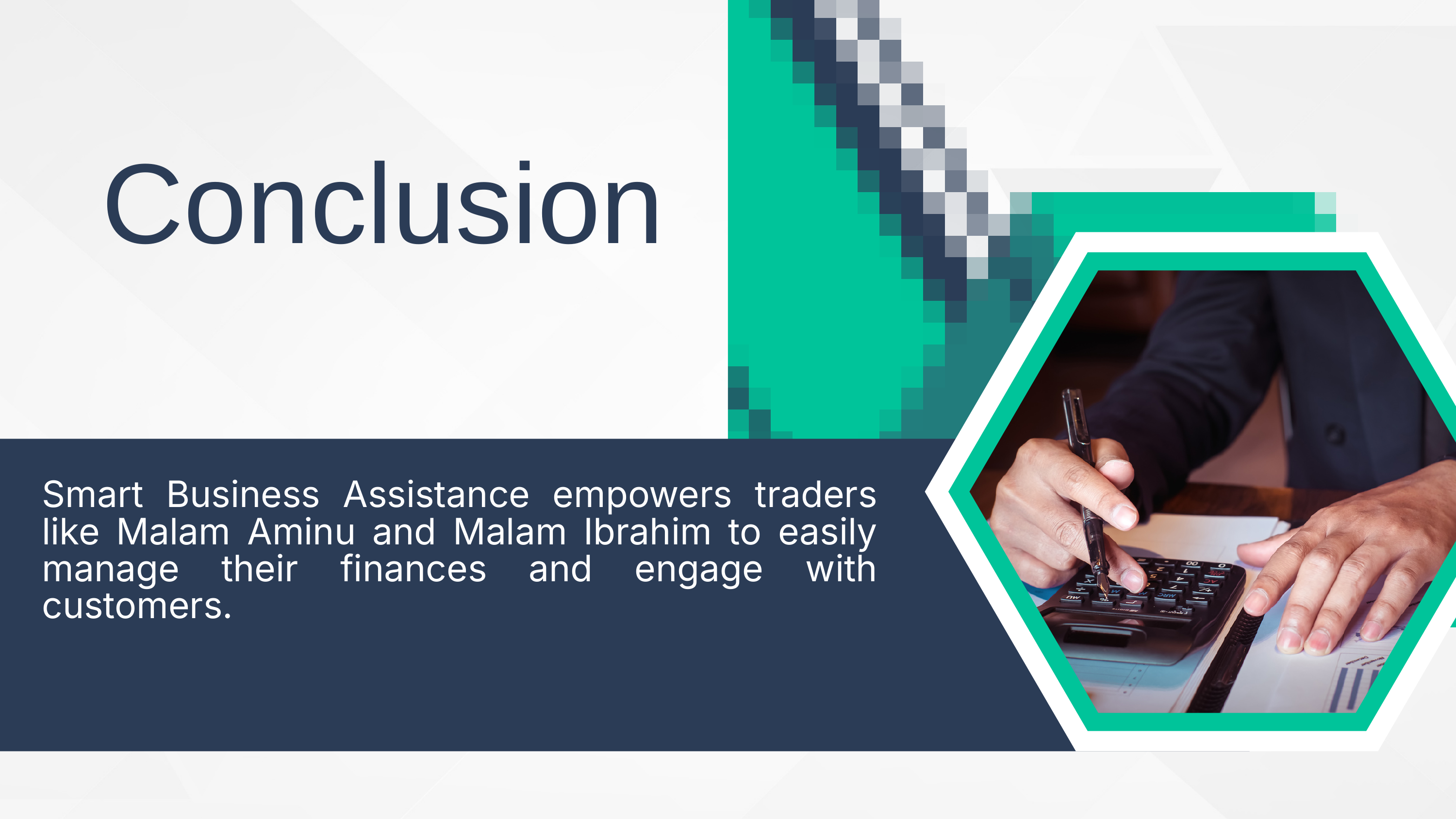

Conclusion

Smart Business Assistance empowers traders like Malam Aminu and Malam Ibrahim to easily manage their finances and engage with customers.